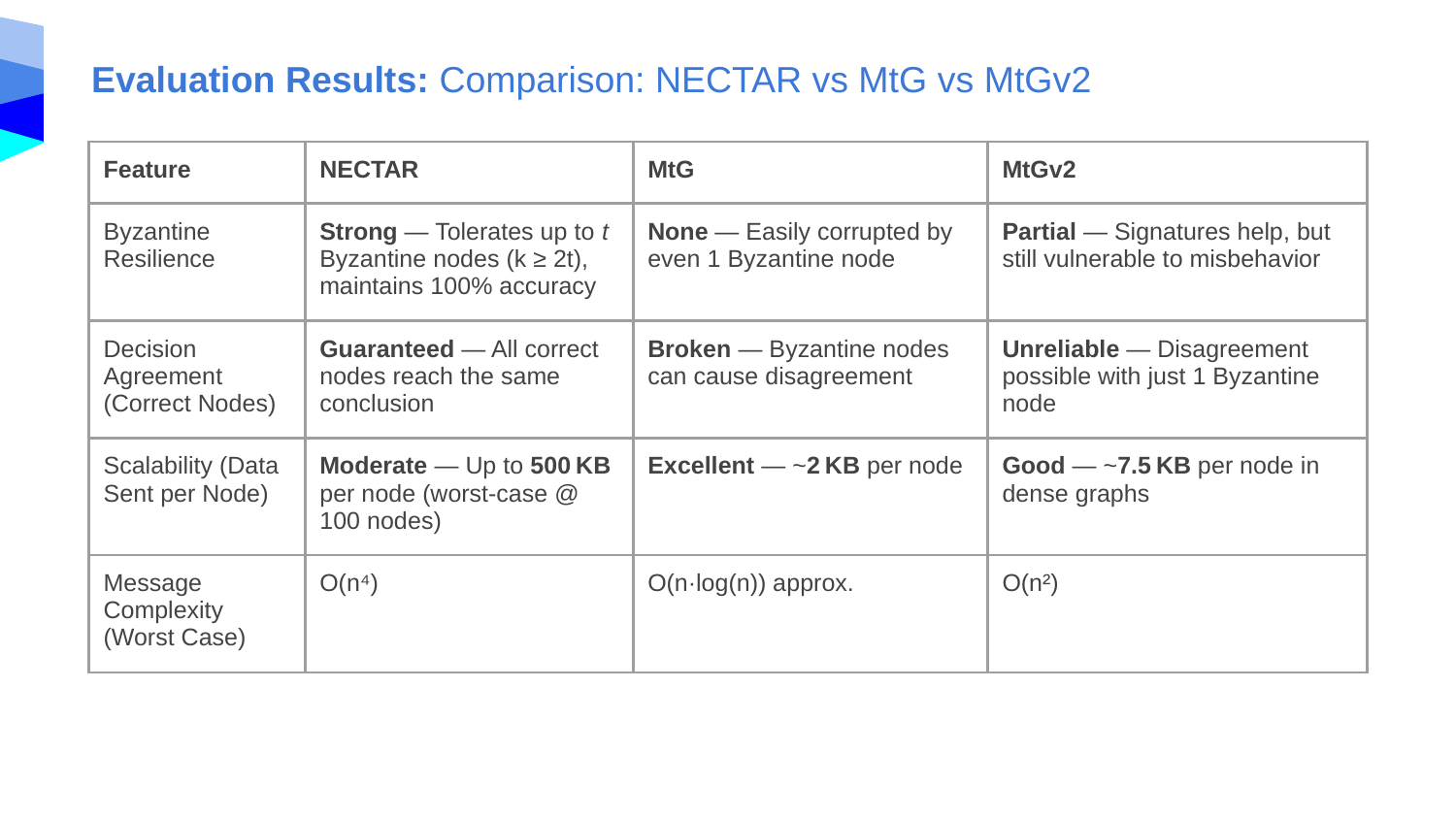

Evaluation Results: Comparison: NECTAR vs MtG vs MtGv2

| Feature | NECTAR | MtG | MtGv2 |
| --- | --- | --- | --- |
| Byzantine Resilience | Strong — Tolerates up to t Byzantine nodes (k ≥ 2t), maintains 100% accuracy | None — Easily corrupted by even 1 Byzantine node | Partial — Signatures help, but still vulnerable to misbehavior |
| Decision Agreement (Correct Nodes) | Guaranteed — All correct nodes reach the same conclusion | Broken — Byzantine nodes can cause disagreement | Unreliable — Disagreement possible with just 1 Byzantine node |
| Scalability (Data Sent per Node) | Moderate — Up to 500 KB per node (worst-case @ 100 nodes) | Excellent — ~2 KB per node | Good — ~7.5 KB per node in dense graphs |
| Message Complexity (Worst Case) | O(n⁴) | O(n·log(n)) approx. | O(n²) |